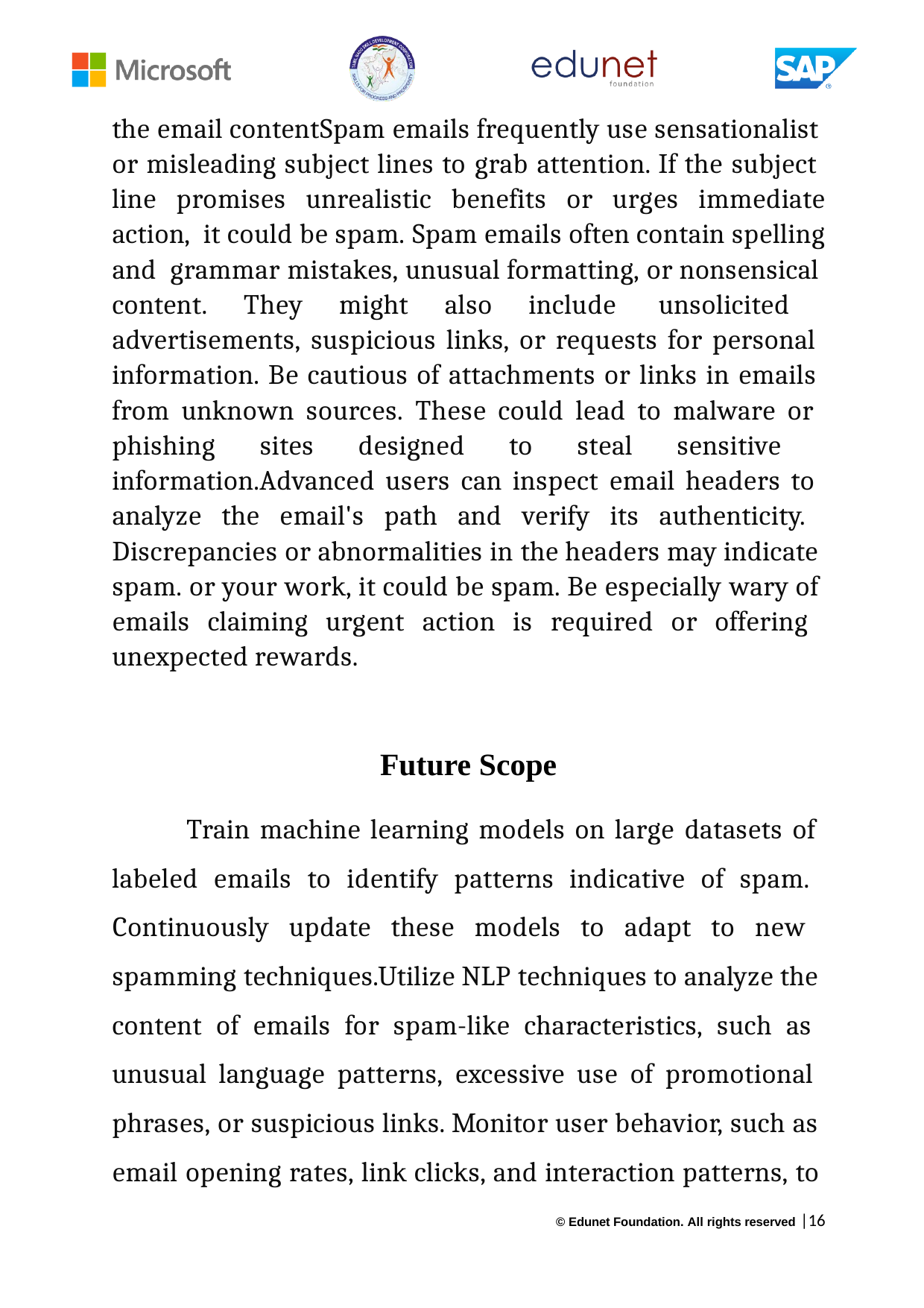

the email contentSpam emails frequently use sensationalist  or misleading subject lines to grab attention. If the subject  line promises unrealistic benefits or urges immediate action,  it could be spam. Spam emails often contain spelling and  grammar mistakes, unusual formatting, or nonsensical  content. They might also include unsolicited  advertisements, suspicious links, or requests for personal  information. Be cautious of attachments or links in emails  from unknown sources. These could lead to malware or  phishing sites designed to steal sensitive  information.Advanced users can inspect email headers to  analyze the email's path and verify its authenticity.  Discrepancies or abnormalities in the headers may indicate  spam. or your work, it could be spam. Be especially wary of  emails claiming urgent action is required or offering  unexpected rewards.

Future Scope
Train machine learning models on large datasets of  labeled emails to identify patterns indicative of spam.  Continuously update these models to adapt to new  spamming techniques.Utilize NLP techniques to analyze the  content of emails for spam-like characteristics, such as  unusual language patterns, excessive use of promotional  phrases, or suspicious links. Monitor user behavior, such as  email opening rates, link clicks, and interaction patterns, to
© Edunet Foundation. All rights reserved |16